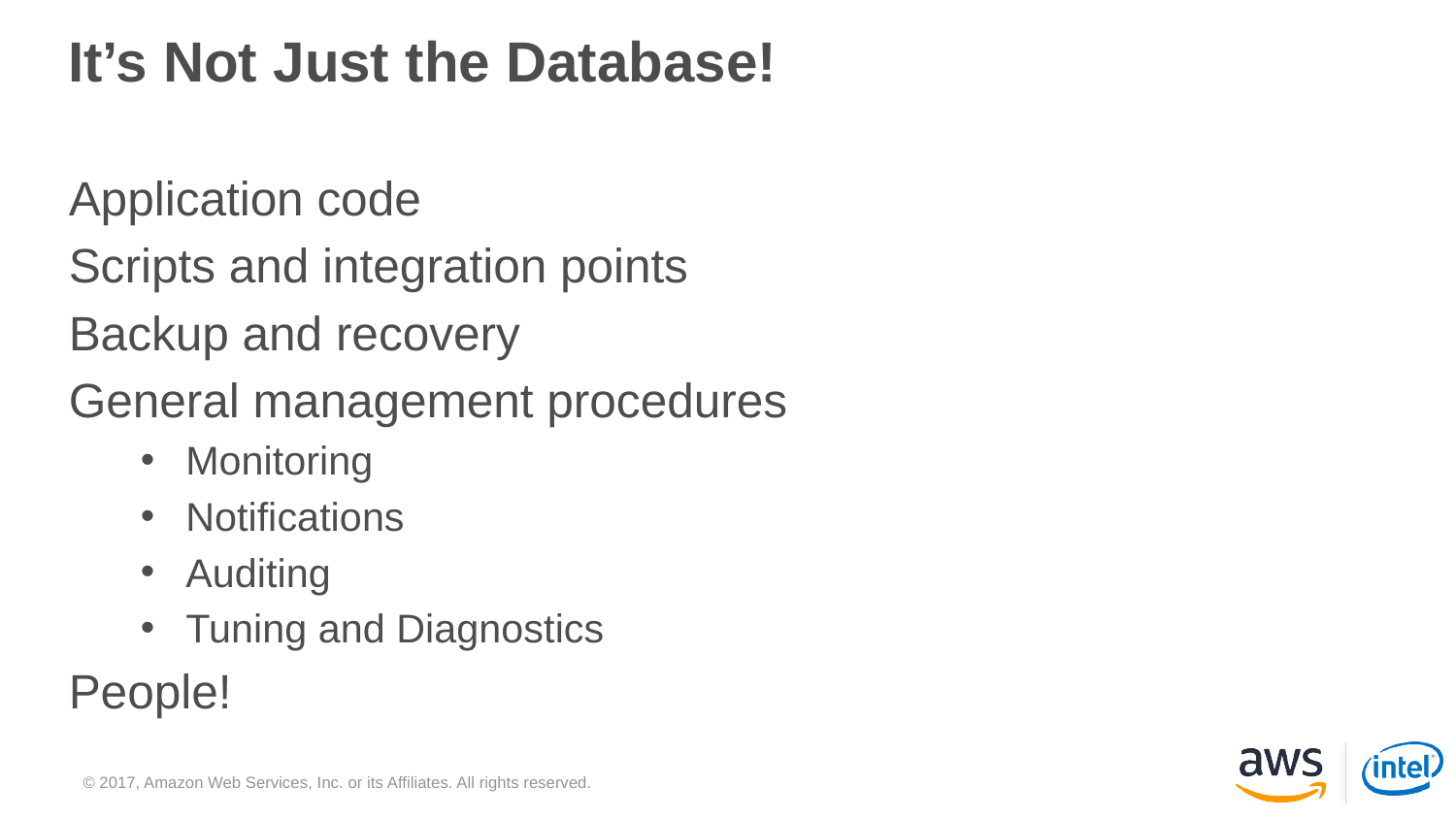

# It’s Not Just the Database!
Application code
Scripts and integration points
Backup and recovery
General management procedures
Monitoring
Notifications
Auditing
Tuning and Diagnostics
People!